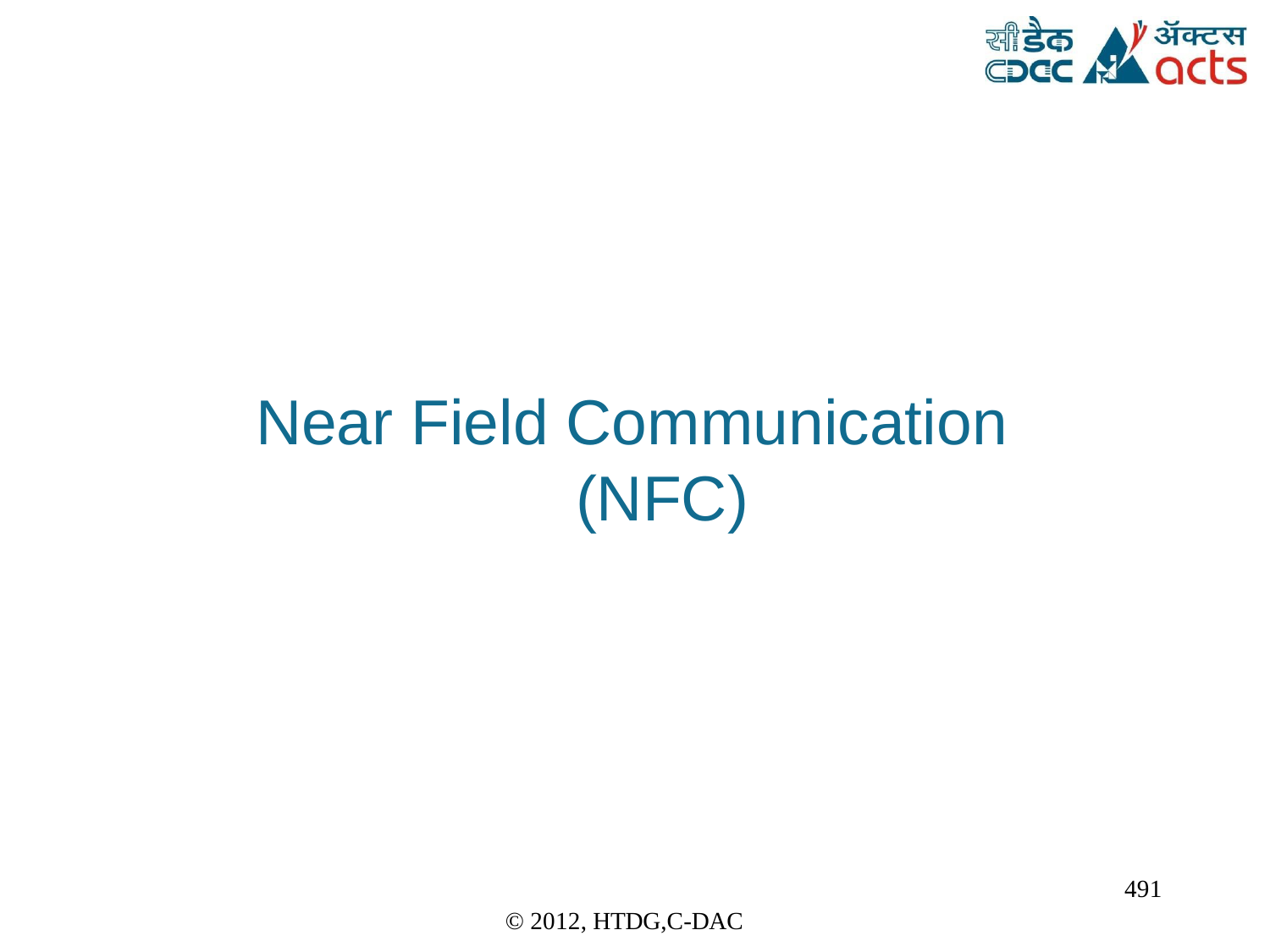

Near Field Communication
(NFC)
491
© 2012, HTDG,C-DAC